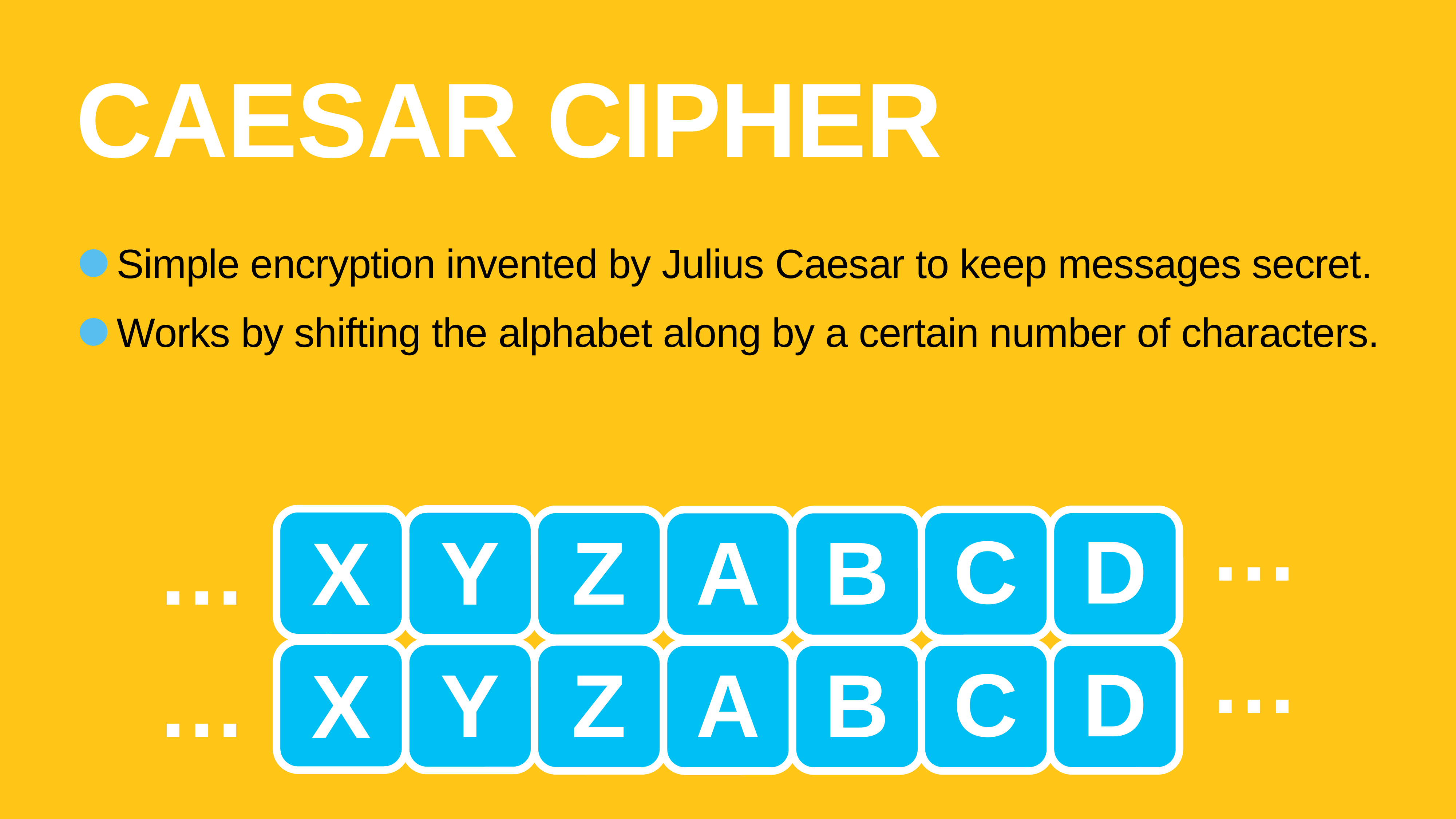

# Caesar cipher
Simple encryption invented by Julius Caesar to keep messages secret.
Works by shifting the alphabet along by a certain number of characters.
…

C
D
…
Y
Z
A
B
X
…

C
D
…
Y
Z
A
B
X